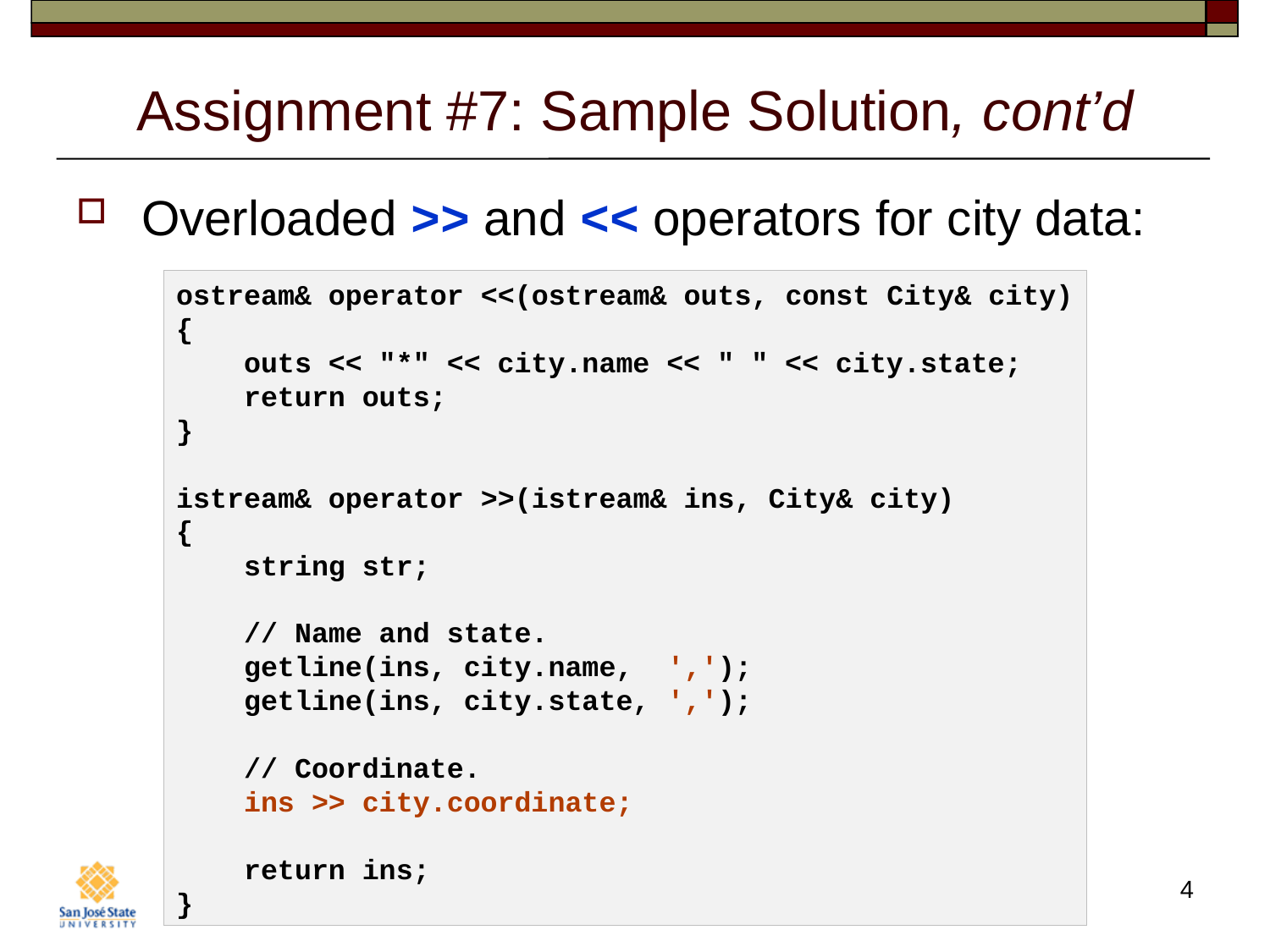

# Assignment #7: Sample Solution, cont’d
Overloaded >> and << operators for city data:
ostream& operator <<(ostream& outs, const City& city)
{
    outs << "*" << city.name << " " << city.state;
    return outs;
}
istream& operator >>(istream& ins, City& city)
{
    string str;

    // Name and state.
    getline(ins, city.name,  ',');
    getline(ins, city.state, ',');

    // Coordinate.
    ins >> city.coordinate;
    return ins;
}
4